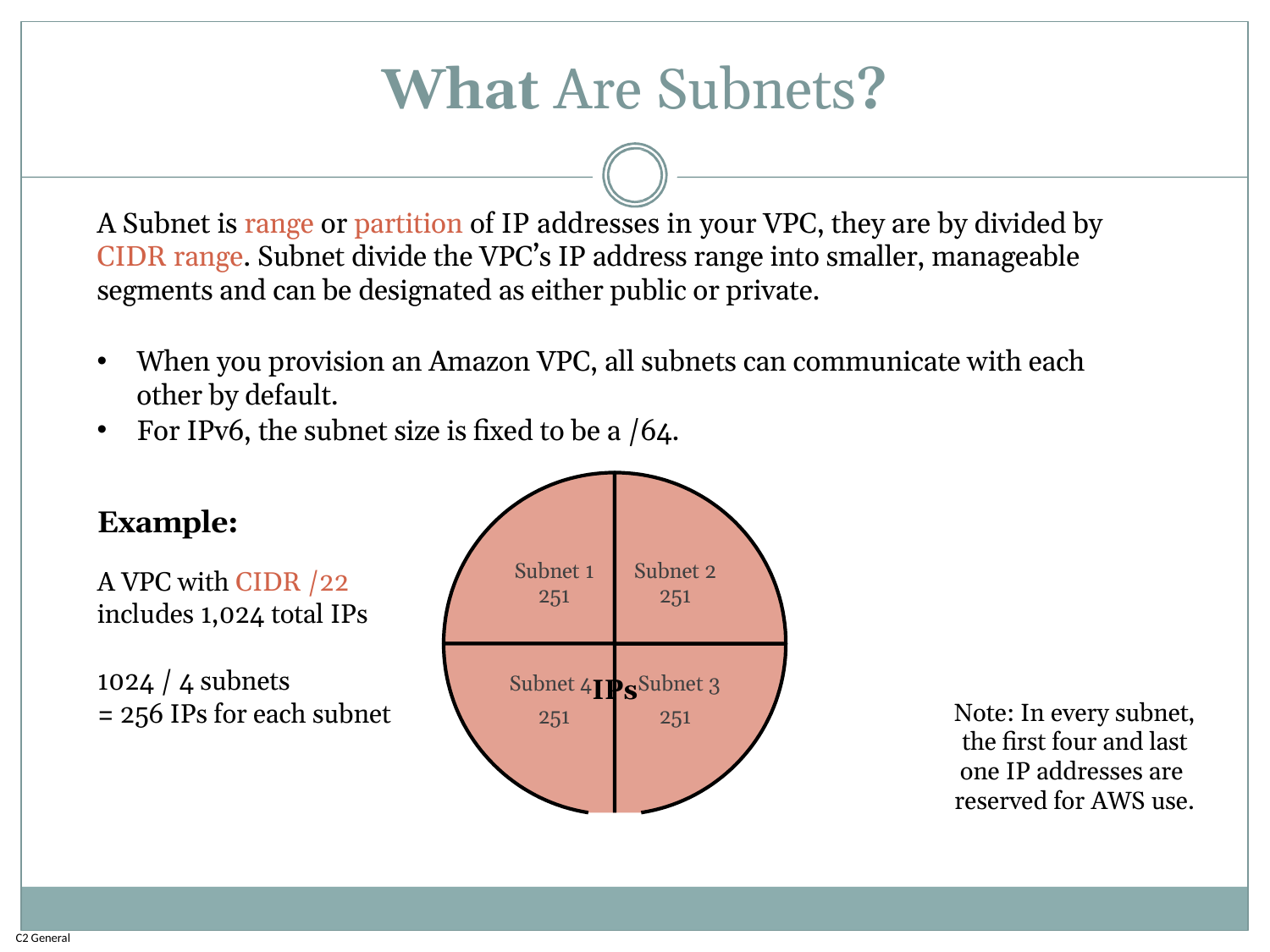

# What Are Subnets?
A Subnet is range or partition of IP addresses in your VPC, they are by divided by CIDR range. Subnet divide the VPC’s IP address range into smaller, manageable segments and can be designated as either public or private.

When you provision an Amazon VPC, all subnets can communicate with each other by default.
For IPv6, the subnet size is fixed to be a /64.

Example:
1024
Subnet 1
251
Subnet 2
251
A VPC with CIDR /22  includes 1,024 total IPs

1024 / 4 subnets
= 256 IPs for each subnet
Subnet 4IPsSubnet 3
251	251
Note: In every subnet,  the first four and last  one IP addresses are  reserved for AWS use.